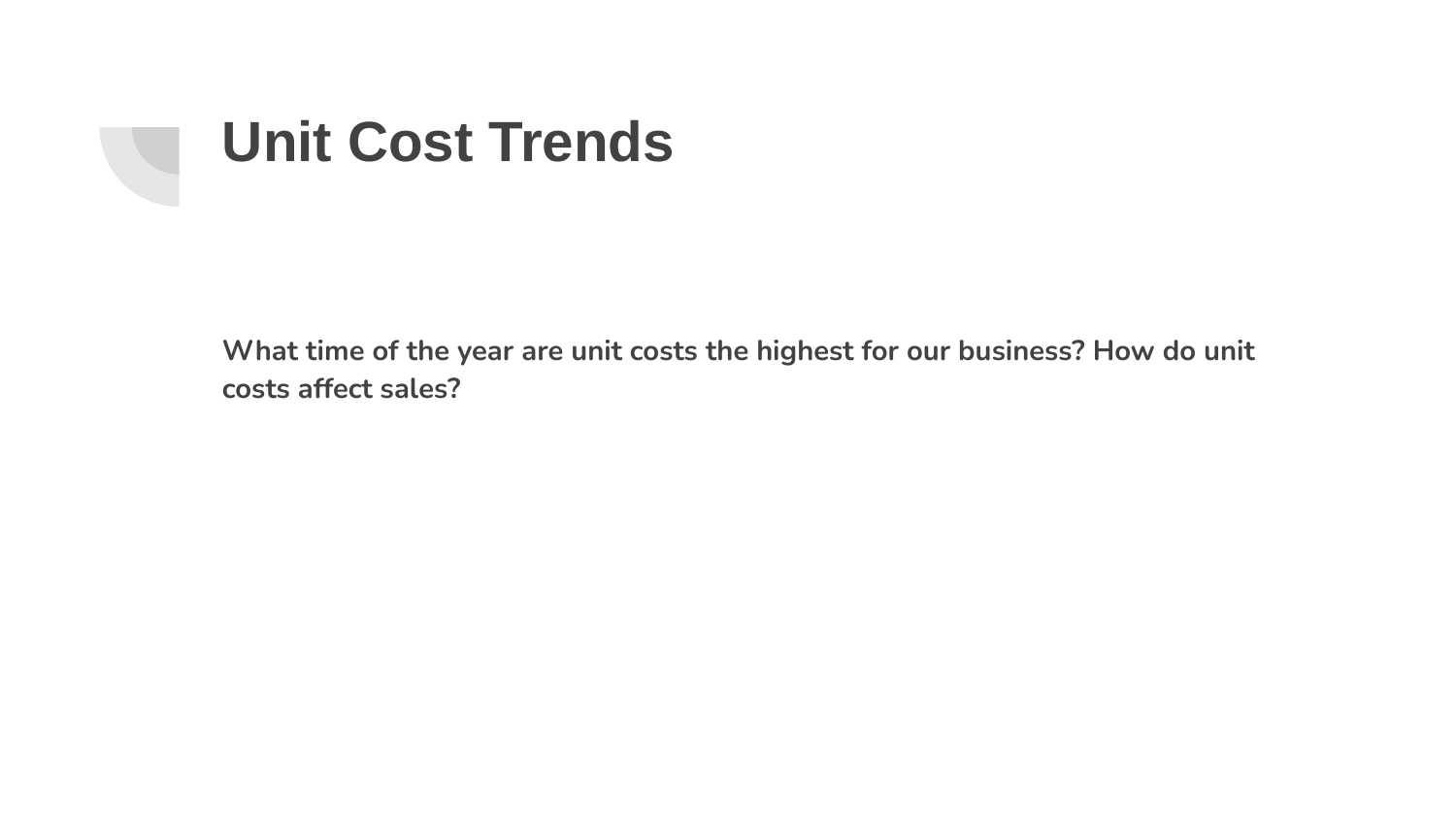

# Unit Cost Trends
What time of the year are unit costs the highest for our business? How do unit costs affect sales?